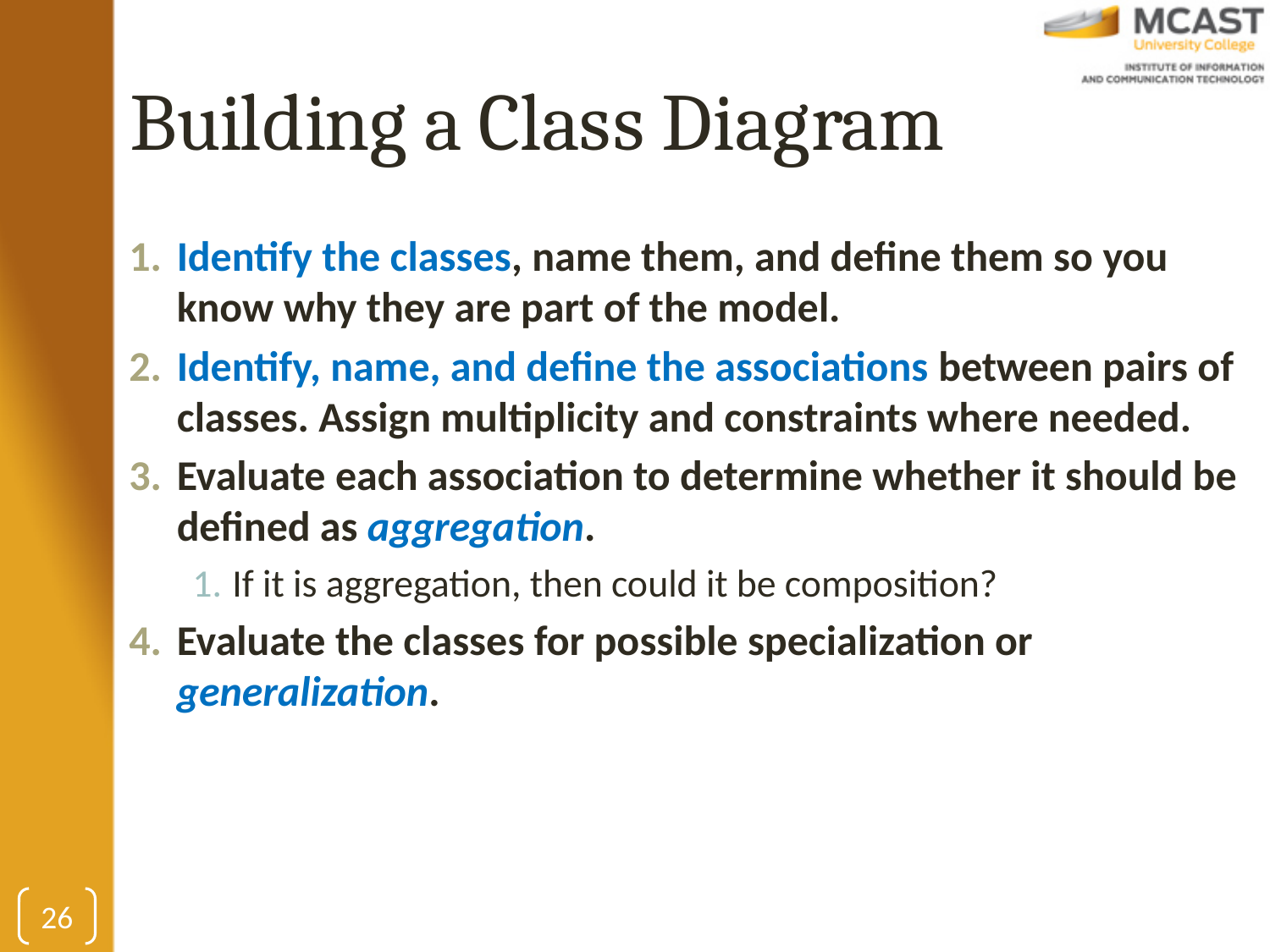

# Building a Class Diagram
Identify the classes, name them, and define them so you know why they are part of the model.
Identify, name, and define the associations between pairs of classes. Assign multiplicity and constraints where needed.
Evaluate each association to determine whether it should be defined as aggregation.
If it is aggregation, then could it be composition?
Evaluate the classes for possible specialization or generalization.
26